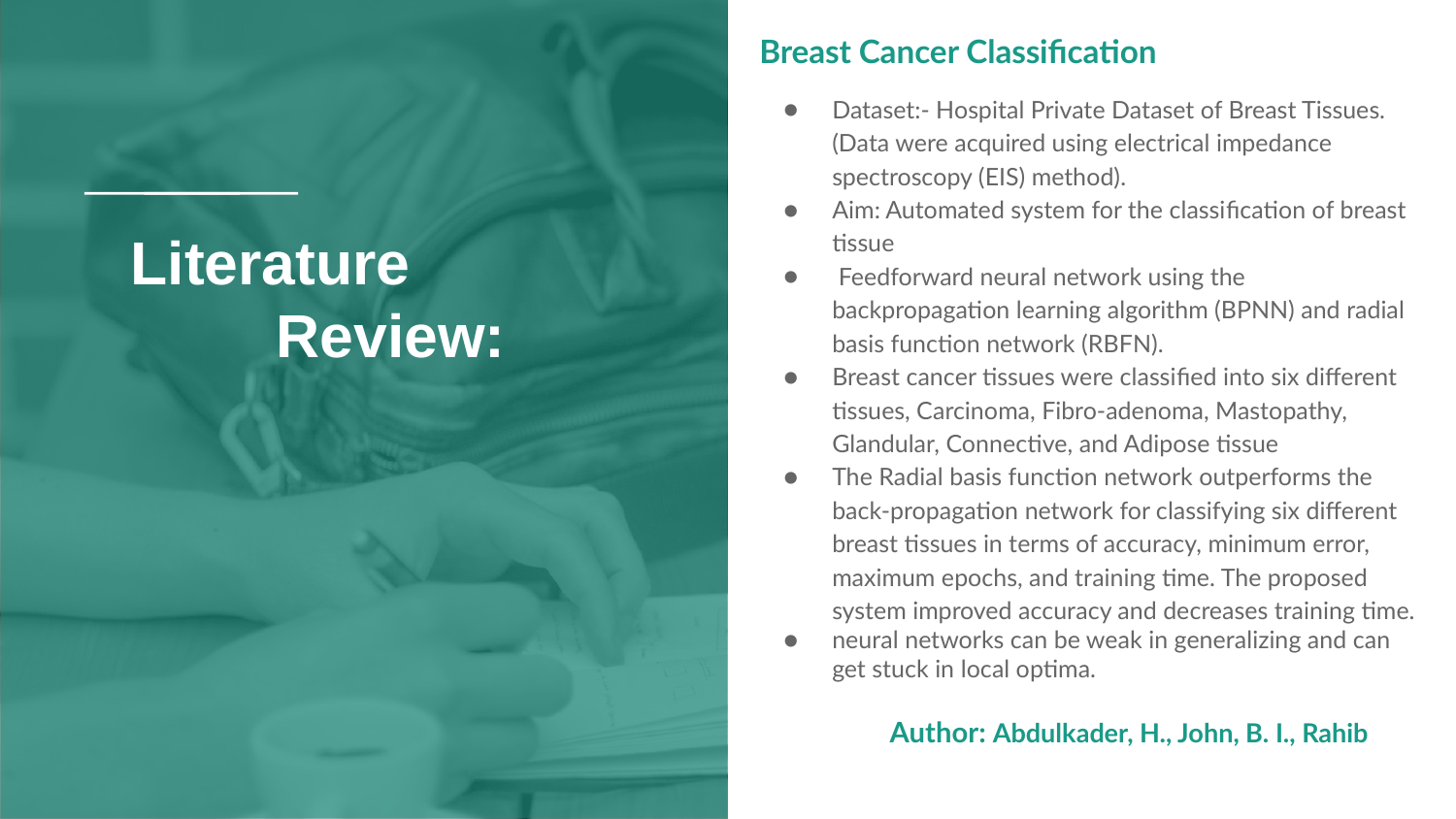

Breast Cancer Classification
Dataset:- Hospital Private Dataset of Breast Tissues. (Data were acquired using electrical impedance spectroscopy (EIS) method).
Aim: Automated system for the classiﬁcation of breast tissue
 Feedforward neural network using the backpropagation learning algorithm (BPNN) and radial basis function network (RBFN).
Breast cancer tissues were classiﬁed into six diﬀerent tissues, Carcinoma, Fibro-adenoma, Mastopathy, Glandular, Connective, and Adipose tissue
The Radial basis function network outperforms the back-propagation network for classifying six diﬀerent breast tissues in terms of accuracy, minimum error, maximum epochs, and training time. The proposed system improved accuracy and decreases training time.
neural networks can be weak in generalizing and can get stuck in local optima.
Author: Abdulkader, H., John, B. I., Rahib

# Literature
 	Review: